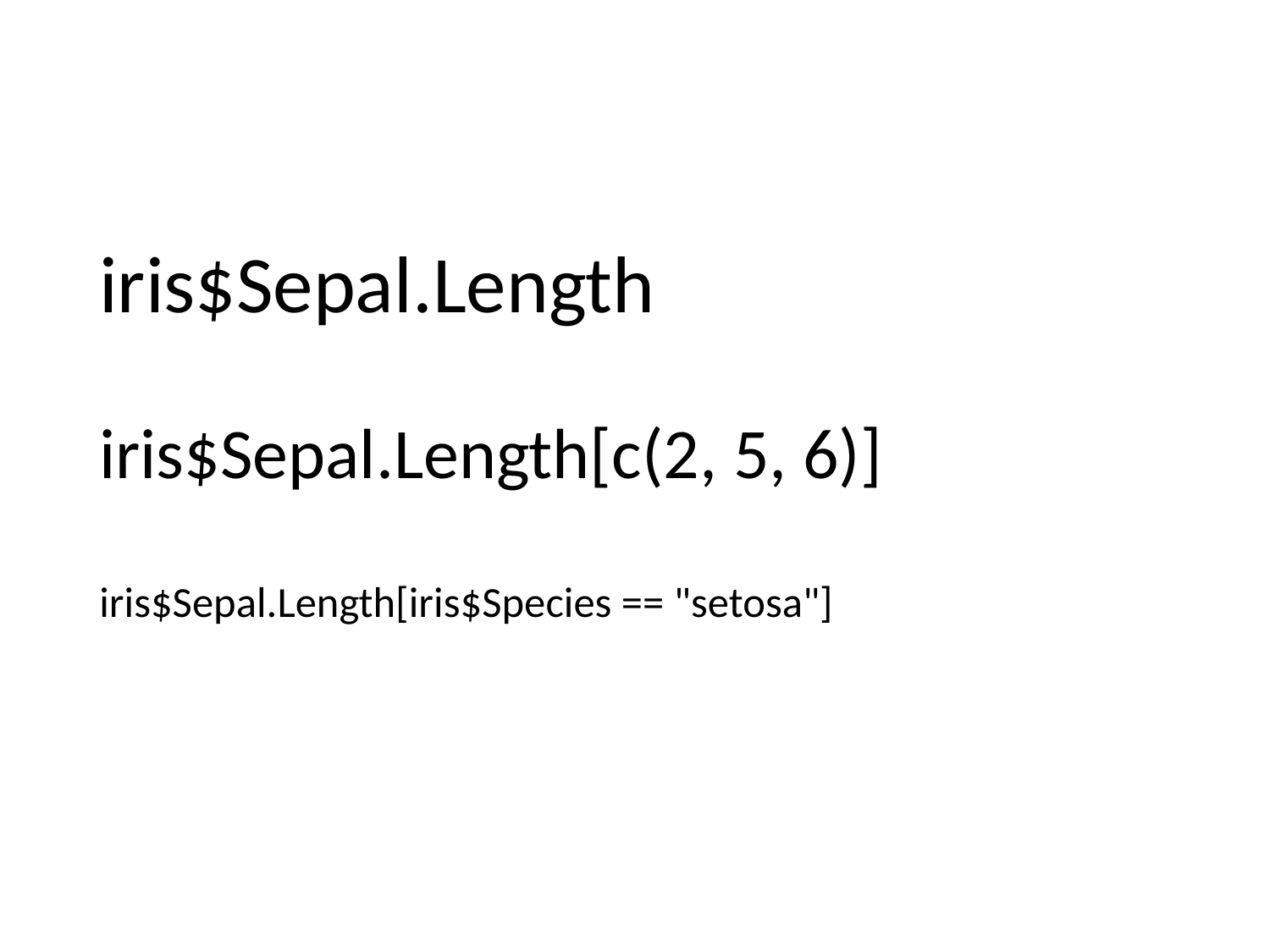

# iris$Sepal.Length iris$Sepal.Length[c(2, 5, 6)] iris$Sepal.Length[iris$Species == "setosa"]